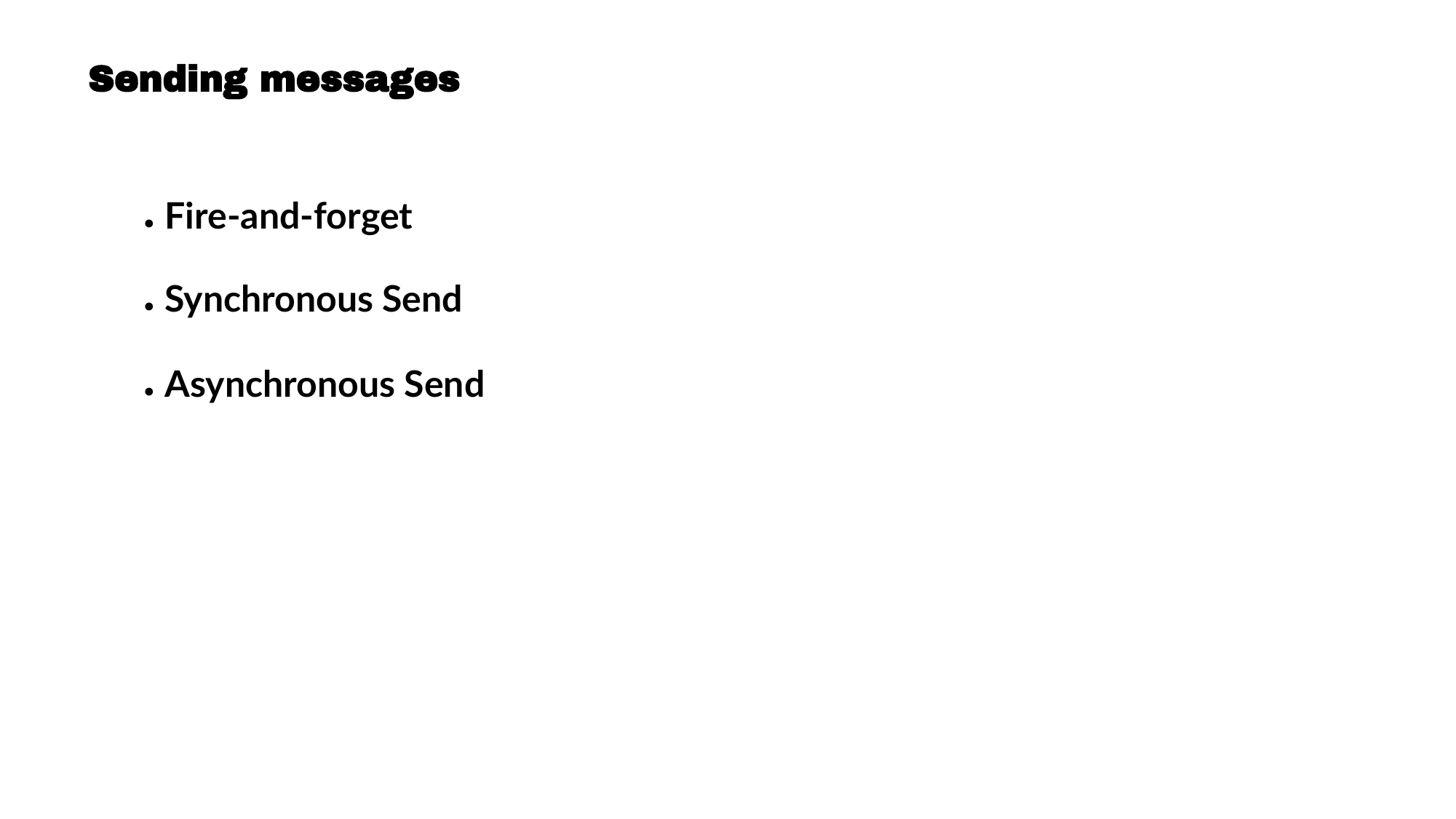

# Sending messages
● Fire-and-forget
● Synchronous Send
● Asynchronous Send